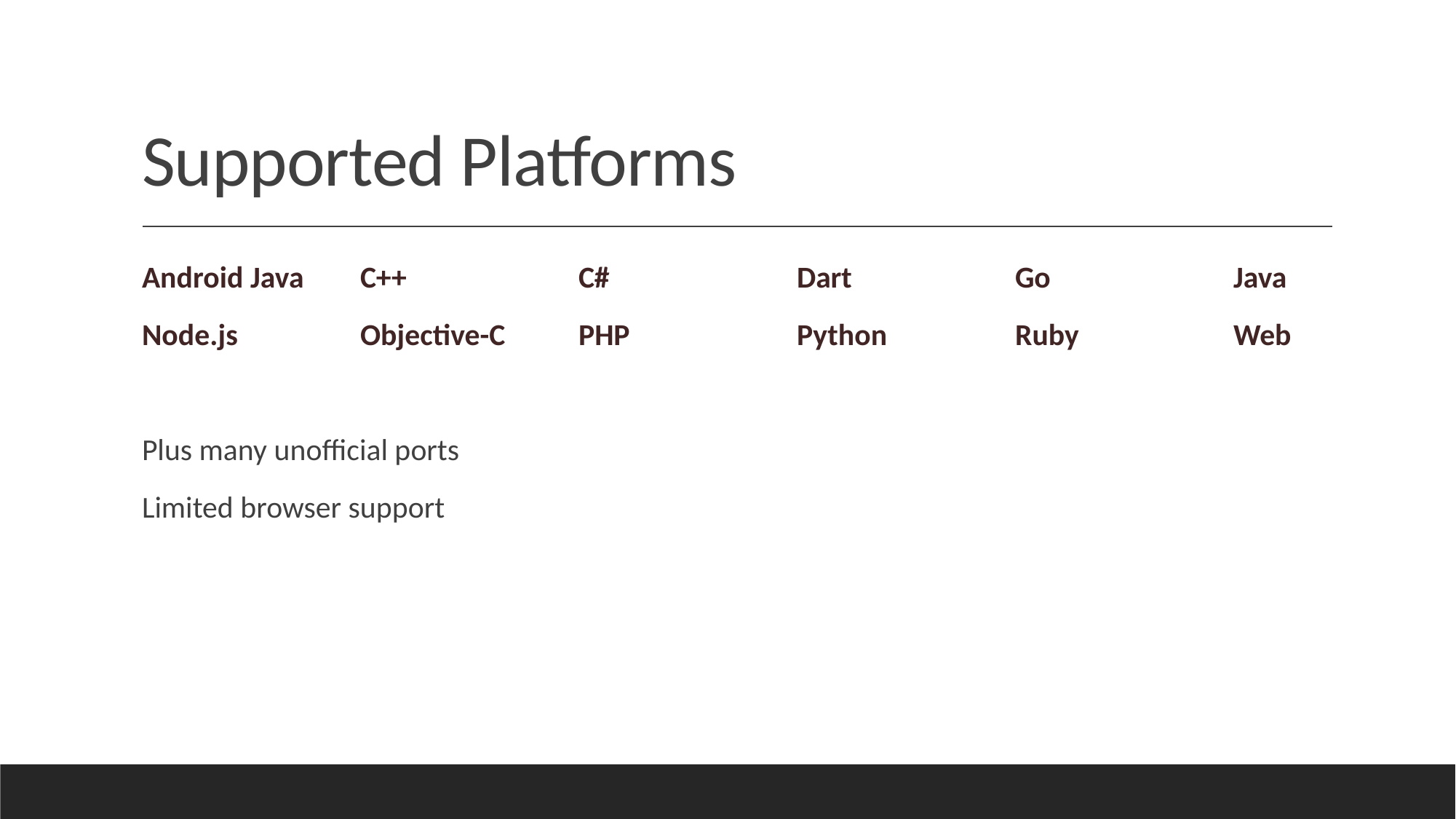

# Supported Platforms
Android Java	C++		C#		Dart		Go		Java
Node.js		Objective-C	PHP		Python		Ruby		Web

Plus many unofficial ports
Limited browser support